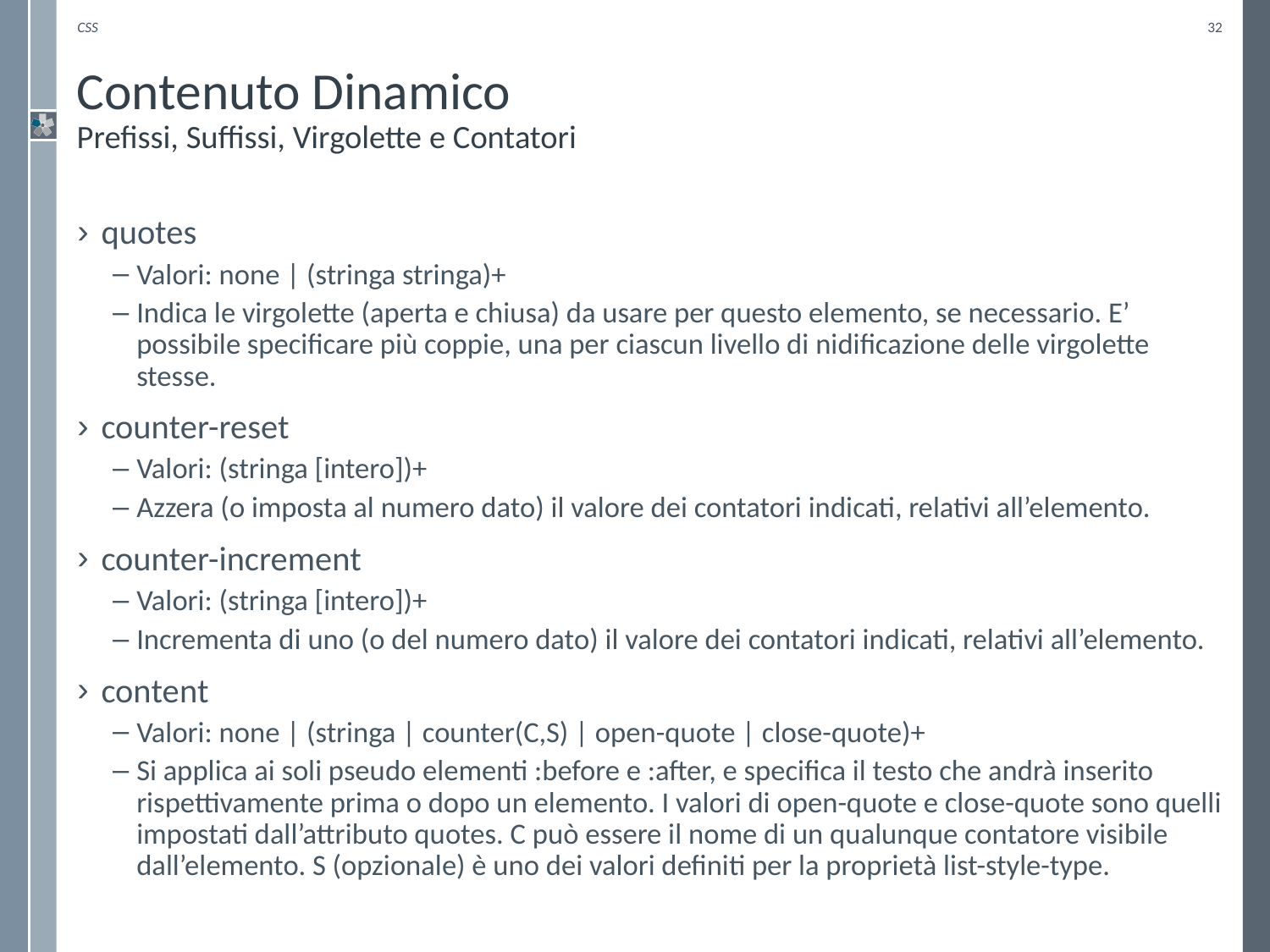

CSS
32
# Contenuto Dinamico Prefissi, Suffissi, Virgolette e Contatori
quotes
Valori: none | (stringa stringa)+
Indica le virgolette (aperta e chiusa) da usare per questo elemento, se necessario. E’ possibile specificare più coppie, una per ciascun livello di nidificazione delle virgolette stesse.
counter-reset
Valori: (stringa [intero])+
Azzera (o imposta al numero dato) il valore dei contatori indicati, relativi all’elemento.
counter-increment
Valori: (stringa [intero])+
Incrementa di uno (o del numero dato) il valore dei contatori indicati, relativi all’elemento.
content
Valori: none | (stringa | counter(C,S) | open-quote | close-quote)+
Si applica ai soli pseudo elementi :before e :after, e specifica il testo che andrà inserito rispettivamente prima o dopo un elemento. I valori di open-quote e close-quote sono quelli impostati dall’attributo quotes. C può essere il nome di un qualunque contatore visibile dall’elemento. S (opzionale) è uno dei valori definiti per la proprietà list-style-type.